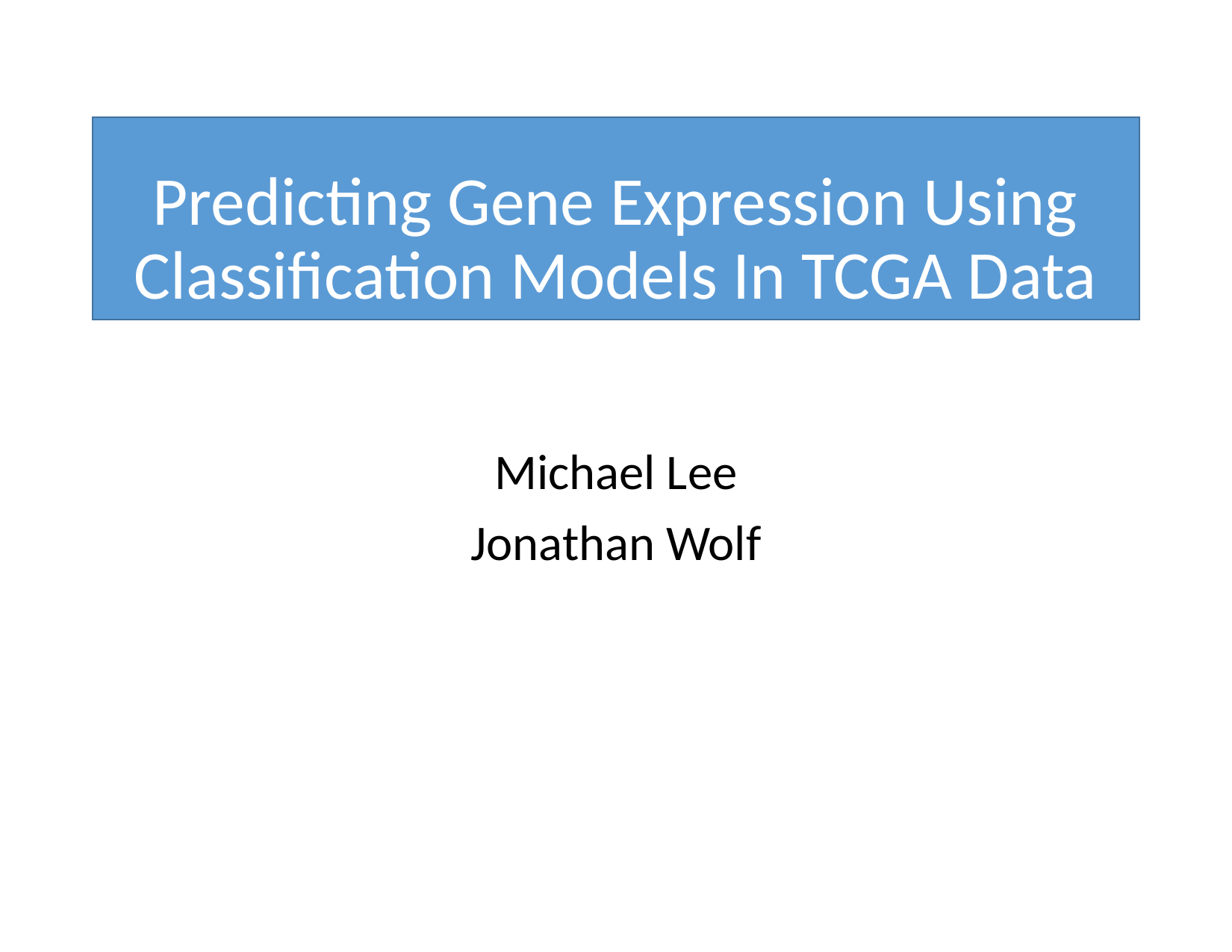

# Predicting Gene Expression Using Classification Models In TCGA Data
Michael Lee
Jonathan Wolf